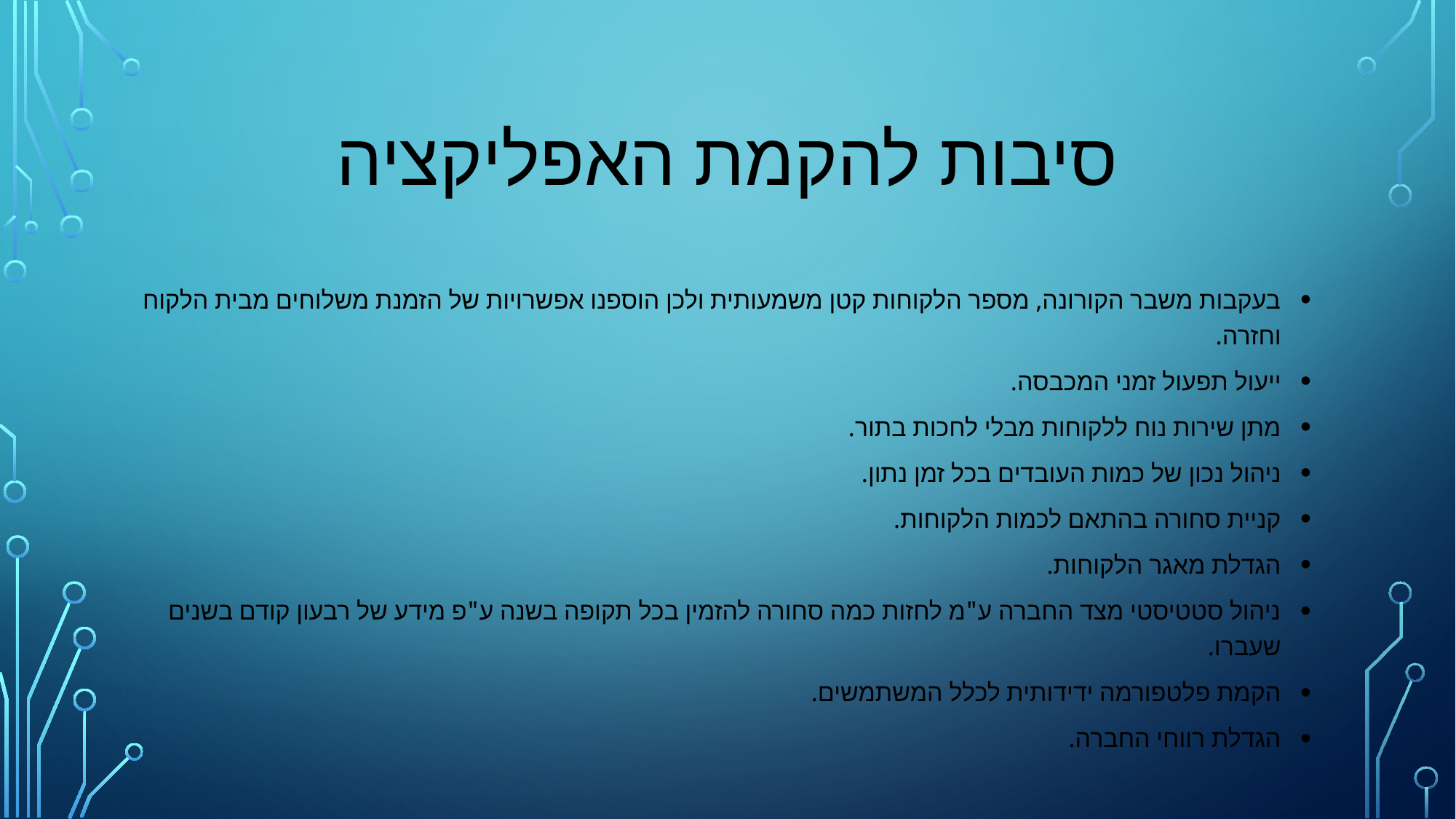

# סיבות להקמת האפליקציה
בעקבות משבר הקורונה, מספר הלקוחות קטן משמעותית ולכן הוספנו אפשרויות של הזמנת משלוחים מבית הלקוח וחזרה.
ייעול תפעול זמני המכבסה.
מתן שירות נוח ללקוחות מבלי לחכות בתור.
ניהול נכון של כמות העובדים בכל זמן נתון.
קניית סחורה בהתאם לכמות הלקוחות.
הגדלת מאגר הלקוחות.
ניהול סטטיסטי מצד החברה ע"מ לחזות כמה סחורה להזמין בכל תקופה בשנה ע"פ מידע של רבעון קודם בשנים שעברו.
הקמת פלטפורמה ידידותית לכלל המשתמשים.
הגדלת רווחי החברה.